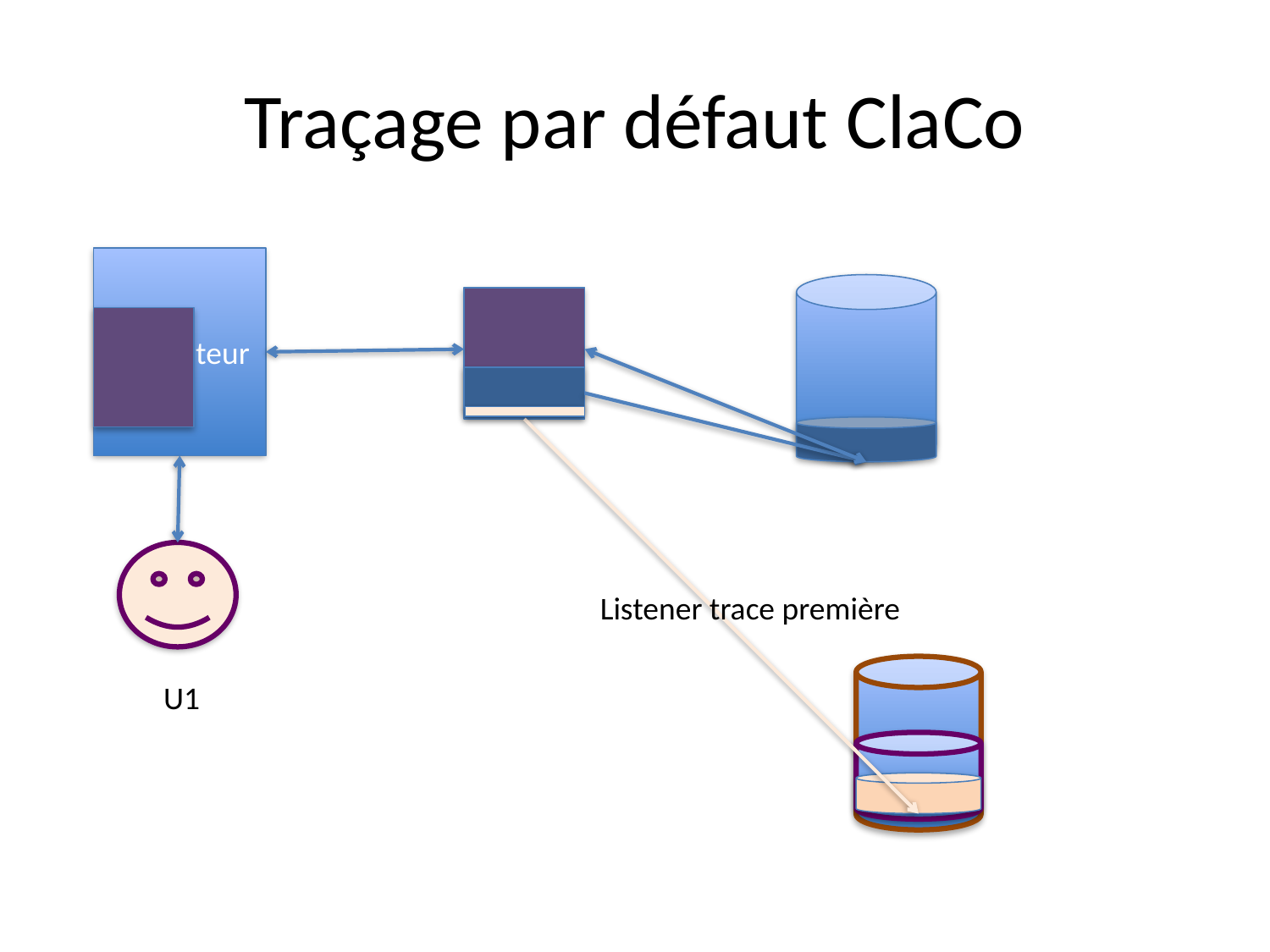

# Traçage par défaut ClaCo

Navigateur

Listener trace première

U1